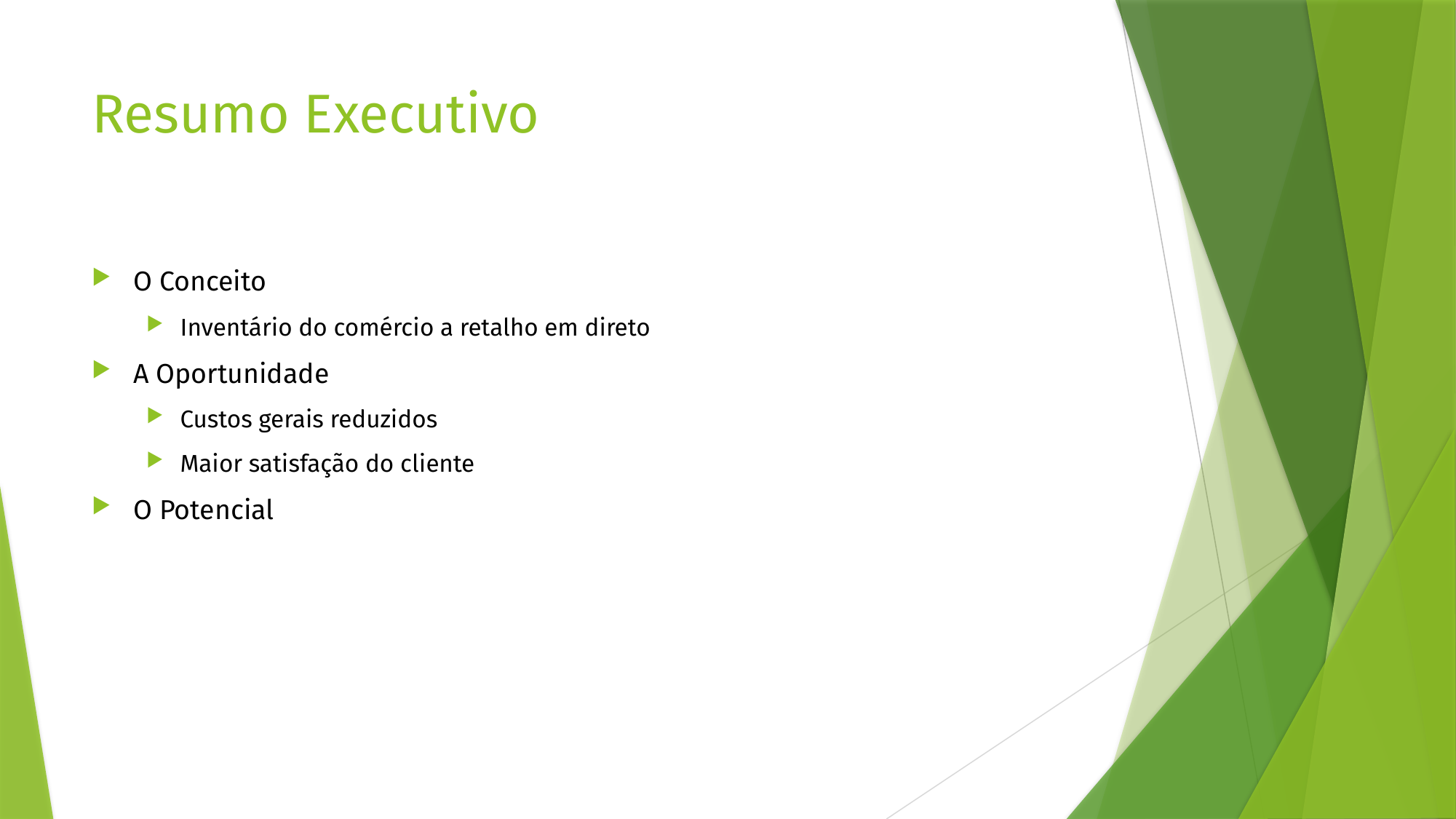

# Resumo Executivo
O Conceito
Inventário do comércio a retalho em direto
A Oportunidade
Custos gerais reduzidos
Maior satisfação do cliente
O Potencial